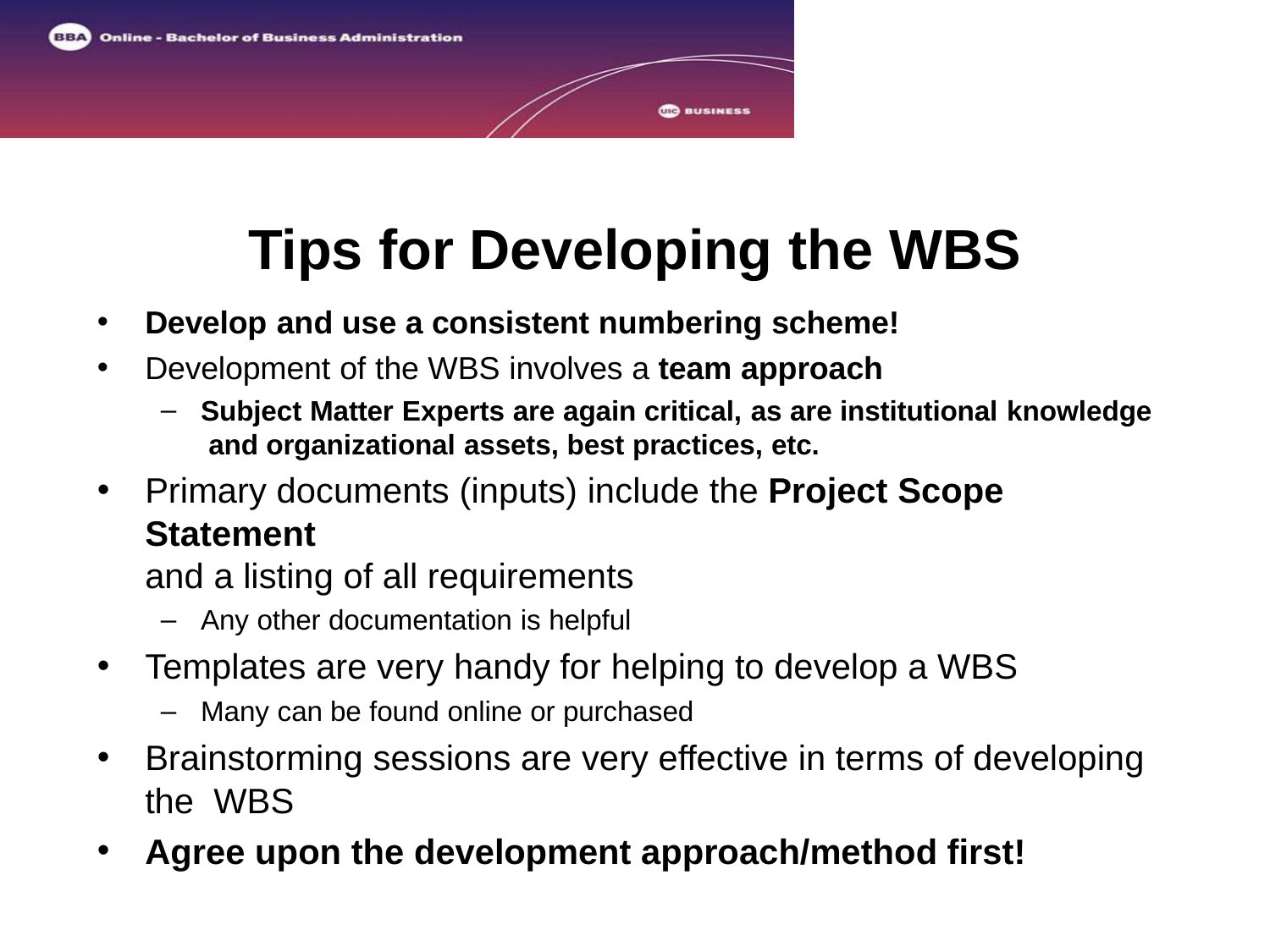

# Tips for Developing the WBS
Develop and use a consistent numbering scheme!
Development of the WBS involves a team approach
Subject Matter Experts are again critical, as are institutional knowledge  and organizational assets, best practices, etc.
Primary documents (inputs) include the Project Scope Statement
and a listing of all requirements
Any other documentation is helpful
Templates are very handy for helping to develop a WBS
Many can be found online or purchased
Brainstorming sessions are very effective in terms of developing the  WBS
Agree upon the development approach/method first!